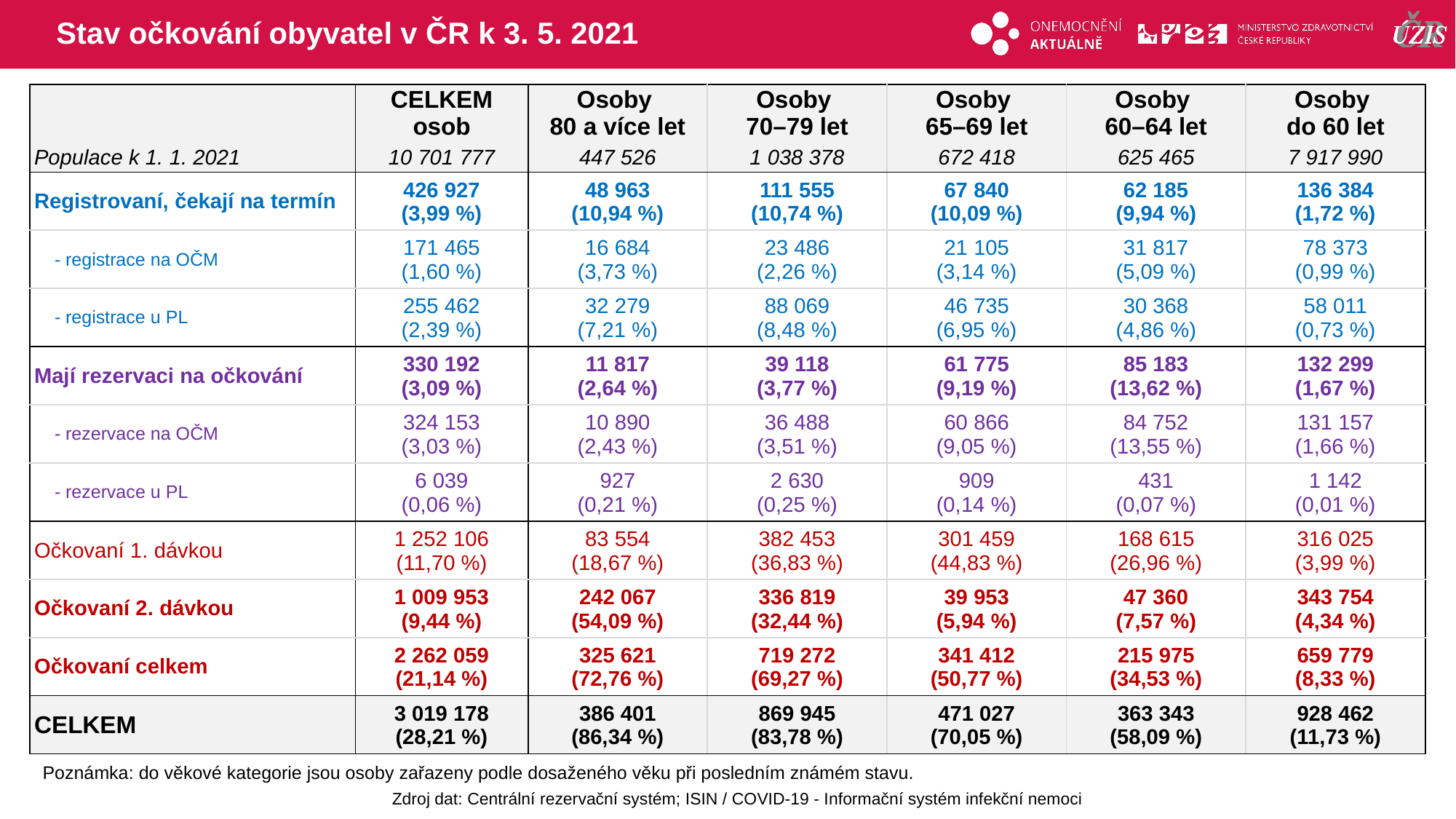

# Stav očkování obyvatel v ČR k 3. 5. 2021
|  | CELKEM osob | Osoby 80 a více let | Osoby 70–79 let | Osoby 65–69 let | Osoby 60–64 let | Osoby do 60 let |
| --- | --- | --- | --- | --- | --- | --- |
| Populace k 1. 1. 2021 | 10 701 777 | 447 526 | 1 038 378 | 672 418 | 625 465 | 7 917 990 |
| Registrovaní, čekají na termín | 426 927 (3,99 %) | 48 963 (10,94 %) | 111 555 (10,74 %) | 67 840 (10,09 %) | 62 185 (9,94 %) | 136 384 (1,72 %) |
| - registrace na OČM | 171 465 (1,60 %) | 16 684 (3,73 %) | 23 486 (2,26 %) | 21 105 (3,14 %) | 31 817 (5,09 %) | 78 373 (0,99 %) |
| - registrace u PL | 255 462 (2,39 %) | 32 279 (7,21 %) | 88 069 (8,48 %) | 46 735 (6,95 %) | 30 368 (4,86 %) | 58 011 (0,73 %) |
| Mají rezervaci na očkování | 330 192 (3,09 %) | 11 817 (2,64 %) | 39 118 (3,77 %) | 61 775 (9,19 %) | 85 183 (13,62 %) | 132 299 (1,67 %) |
| - rezervace na OČM | 324 153 (3,03 %) | 10 890 (2,43 %) | 36 488 (3,51 %) | 60 866 (9,05 %) | 84 752 (13,55 %) | 131 157 (1,66 %) |
| - rezervace u PL | 6 039 (0,06 %) | 927 (0,21 %) | 2 630 (0,25 %) | 909 (0,14 %) | 431 (0,07 %) | 1 142 (0,01 %) |
| Očkovaní 1. dávkou | 1 252 106 (11,70 %) | 83 554 (18,67 %) | 382 453 (36,83 %) | 301 459 (44,83 %) | 168 615 (26,96 %) | 316 025 (3,99 %) |
| Očkovaní 2. dávkou | 1 009 953 (9,44 %) | 242 067 (54,09 %) | 336 819 (32,44 %) | 39 953 (5,94 %) | 47 360 (7,57 %) | 343 754 (4,34 %) |
| Očkovaní celkem | 2 262 059 (21,14 %) | 325 621 (72,76 %) | 719 272 (69,27 %) | 341 412 (50,77 %) | 215 975 (34,53 %) | 659 779 (8,33 %) |
| CELKEM | 3 019 178 (28,21 %) | 386 401 (86,34 %) | 869 945 (83,78 %) | 471 027 (70,05 %) | 363 343 (58,09 %) | 928 462 (11,73 %) |
Poznámka: do věkové kategorie jsou osoby zařazeny podle dosaženého věku při posledním známém stavu.
Zdroj dat: Centrální rezervační systém; ISIN / COVID-19 - Informační systém infekční nemoci